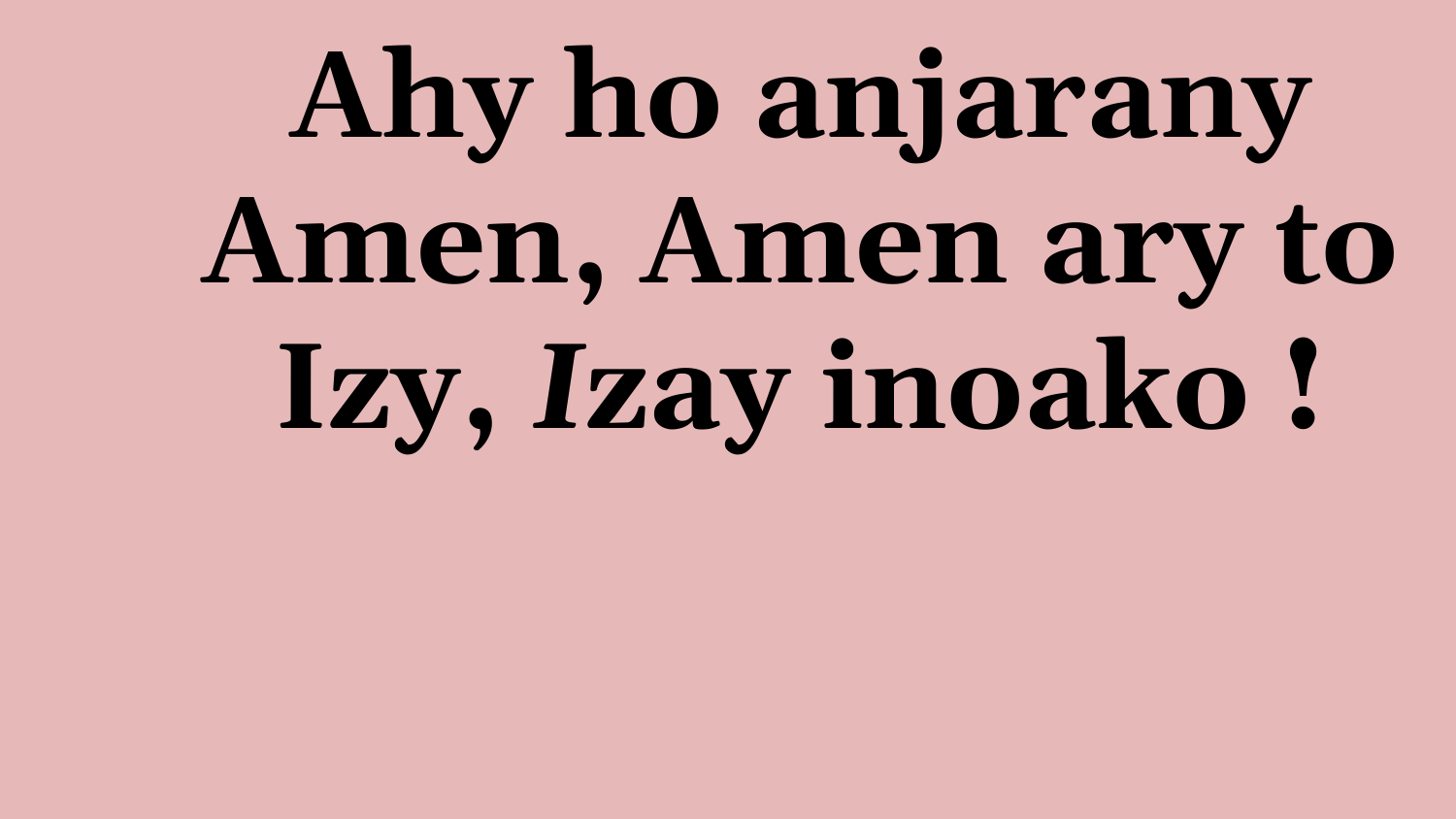

# Ahy ho anjarany Amen, Amen ary to Izy, Izay inoako !